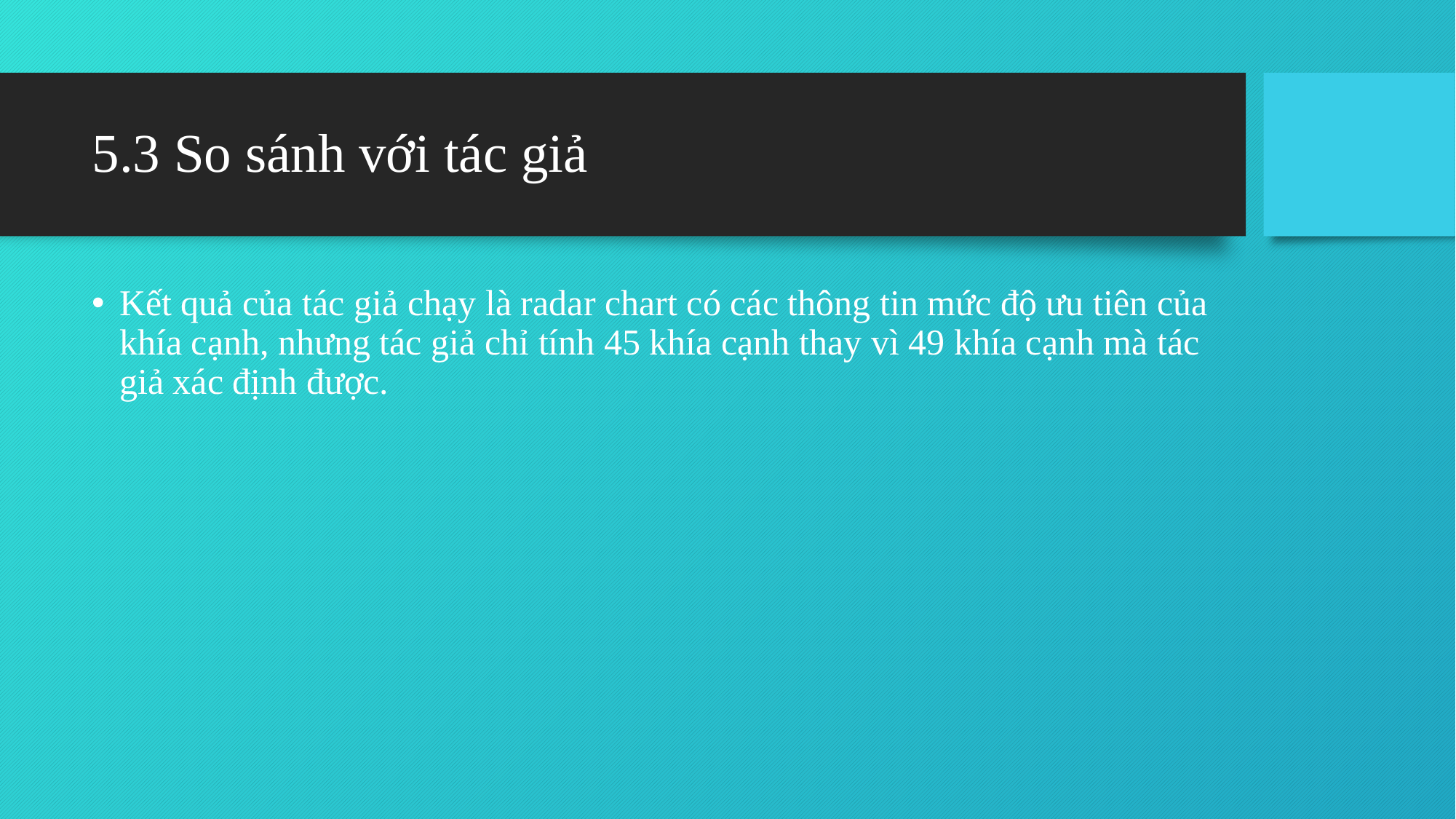

# 5.3 So sánh với tác giả
Kết quả của tác giả chạy là radar chart có các thông tin mức độ ưu tiên của khía cạnh, nhưng tác giả chỉ tính 45 khía cạnh thay vì 49 khía cạnh mà tác giả xác định được.